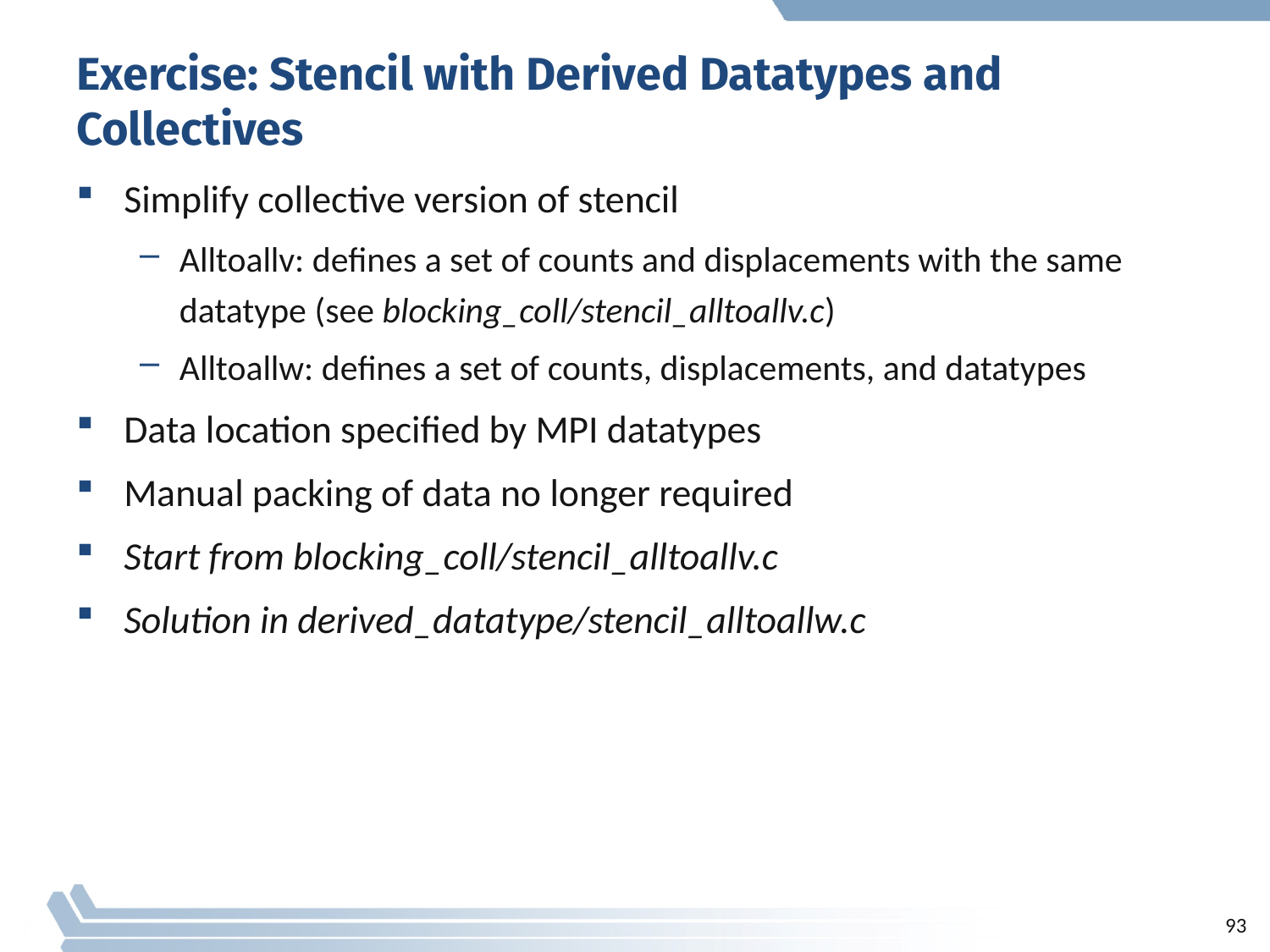

# Exercise: Stencil with Derived Datatypes and Collectives
Simplify collective version of stencil
Alltoallv: defines a set of counts and displacements with the same datatype (see blocking_coll/stencil_alltoallv.c)
Alltoallw: defines a set of counts, displacements, and datatypes
Data location specified by MPI datatypes
Manual packing of data no longer required
Start from blocking_coll/stencil_alltoallv.c
Solution in derived_datatype/stencil_alltoallw.c
93